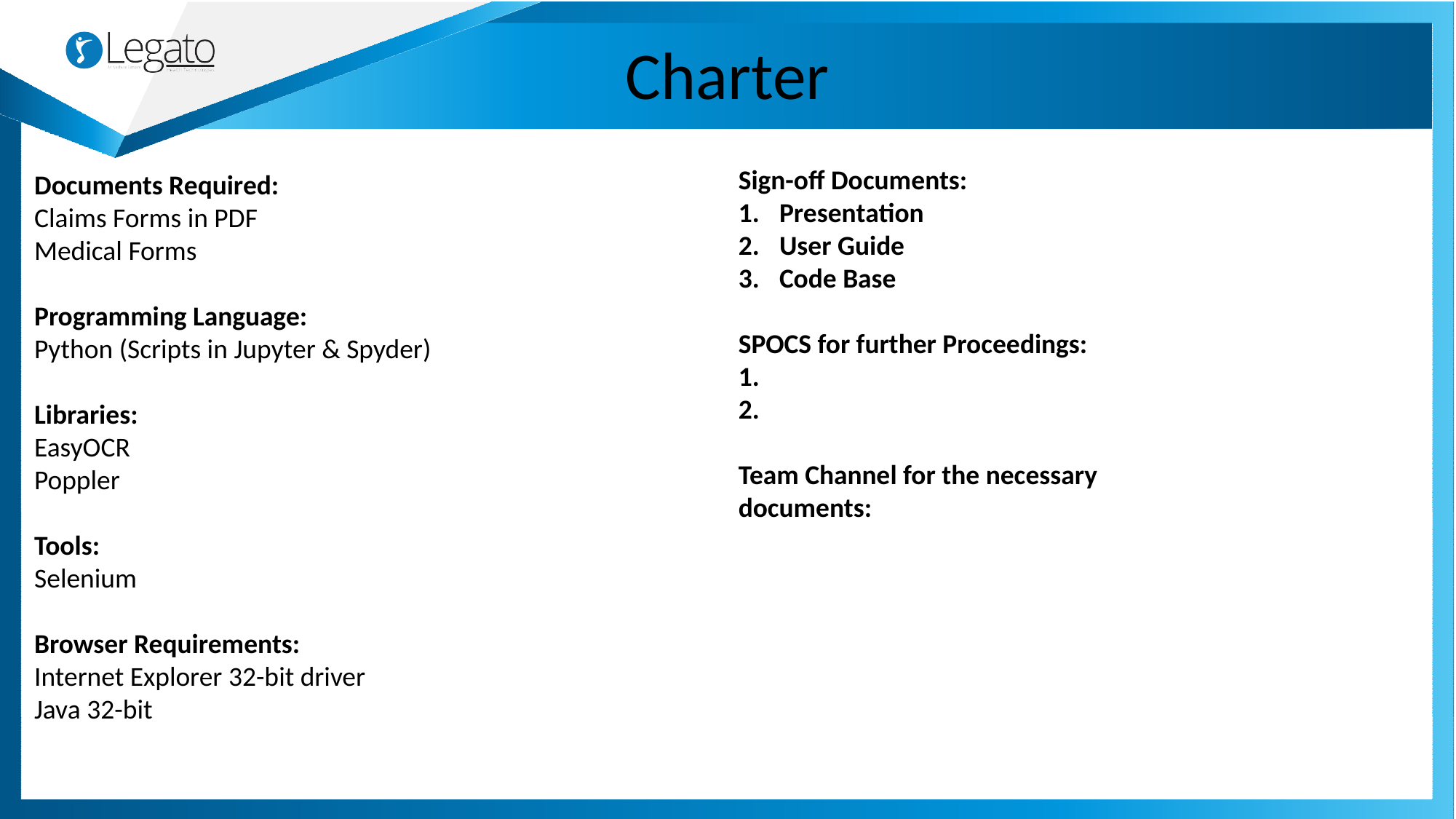

# Charter

Sign-off Documents:
Presentation
User Guide
Code Base

SPOCS for further Proceedings:
1.
2.

Team Channel for the necessary documents:

Documents Required:
Claims Forms in PDF
Medical Forms

Programming Language:
Python (Scripts in Jupyter & Spyder)

Libraries:
EasyOCR
Poppler

Tools:
Selenium

Browser Requirements:
Internet Explorer 32-bit driver
Java 32-bit